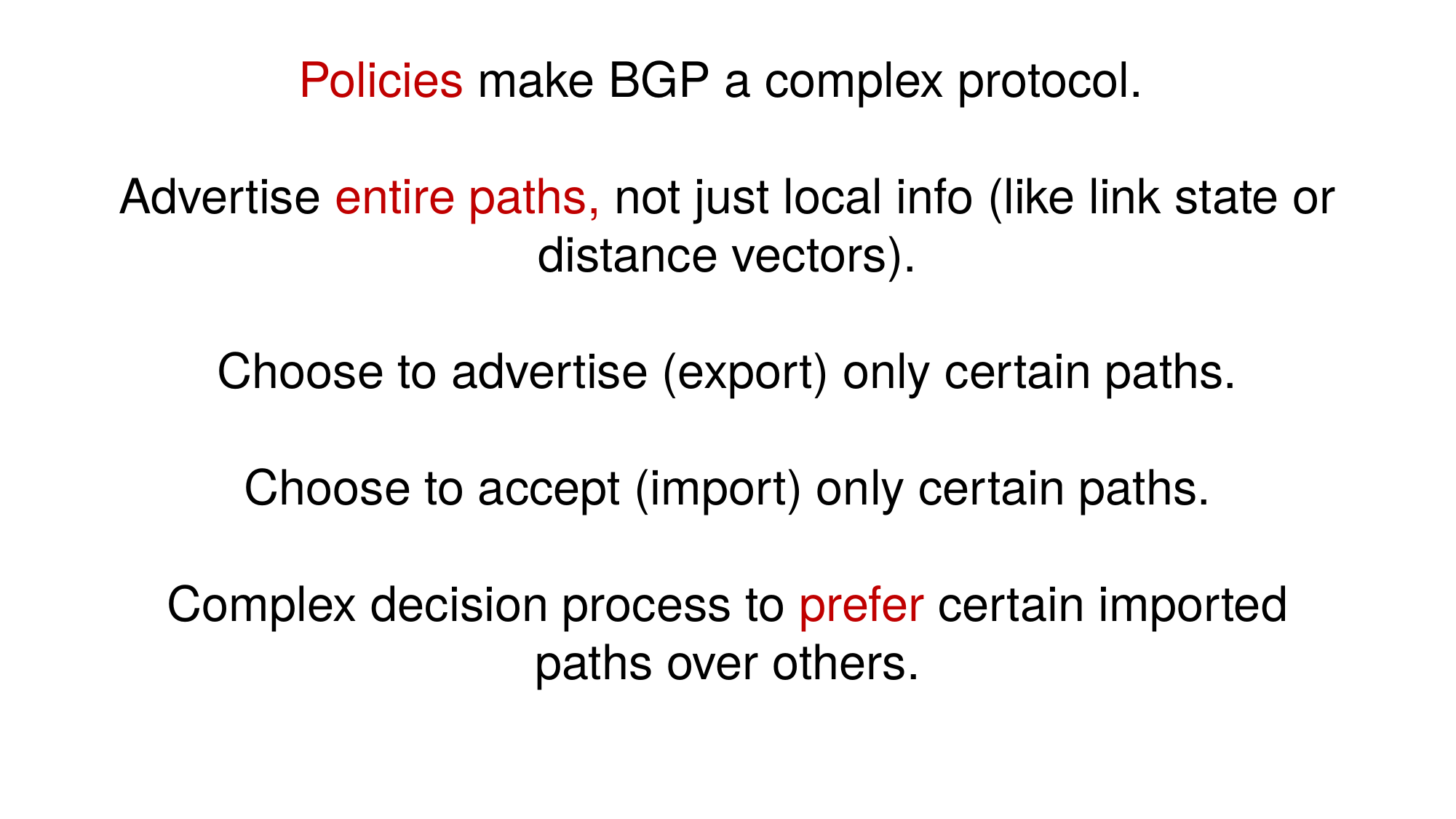

Policies make BGP a complex protocol.

Advertise entire paths, not just local info (like link state or distance vectors).

Choose to advertise (export) only certain paths.

Choose to accept (import) only certain paths.

Complex decision process to prefer certain imported paths over others.